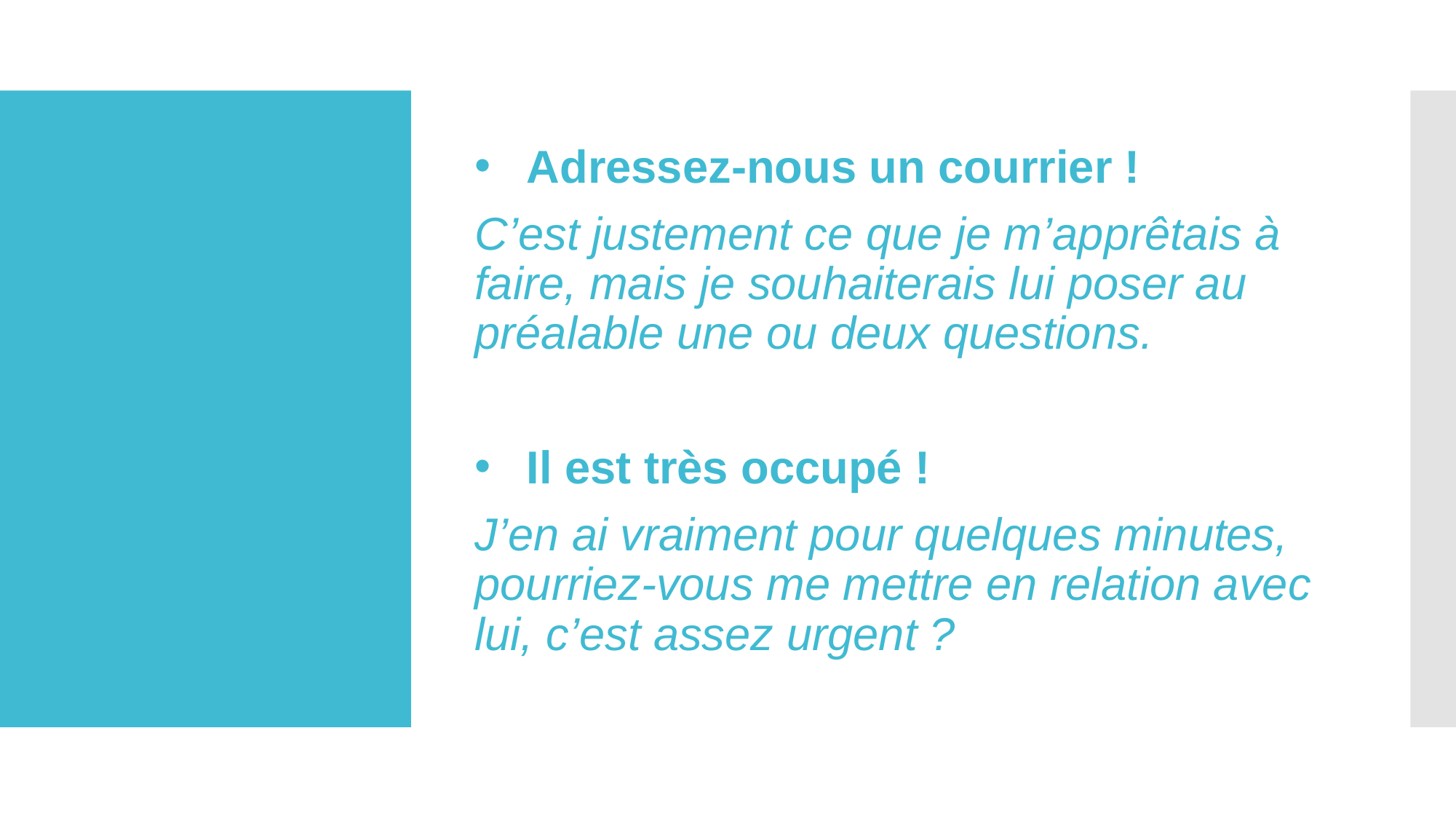

Adressez-nous un courrier !
C’est justement ce que je m’apprêtais à faire, mais je souhaiterais lui poser au préalable une ou deux questions.

Il est très occupé !
J’en ai vraiment pour quelques minutes, pourriez-vous me mettre en relation avec lui, c’est assez urgent ?